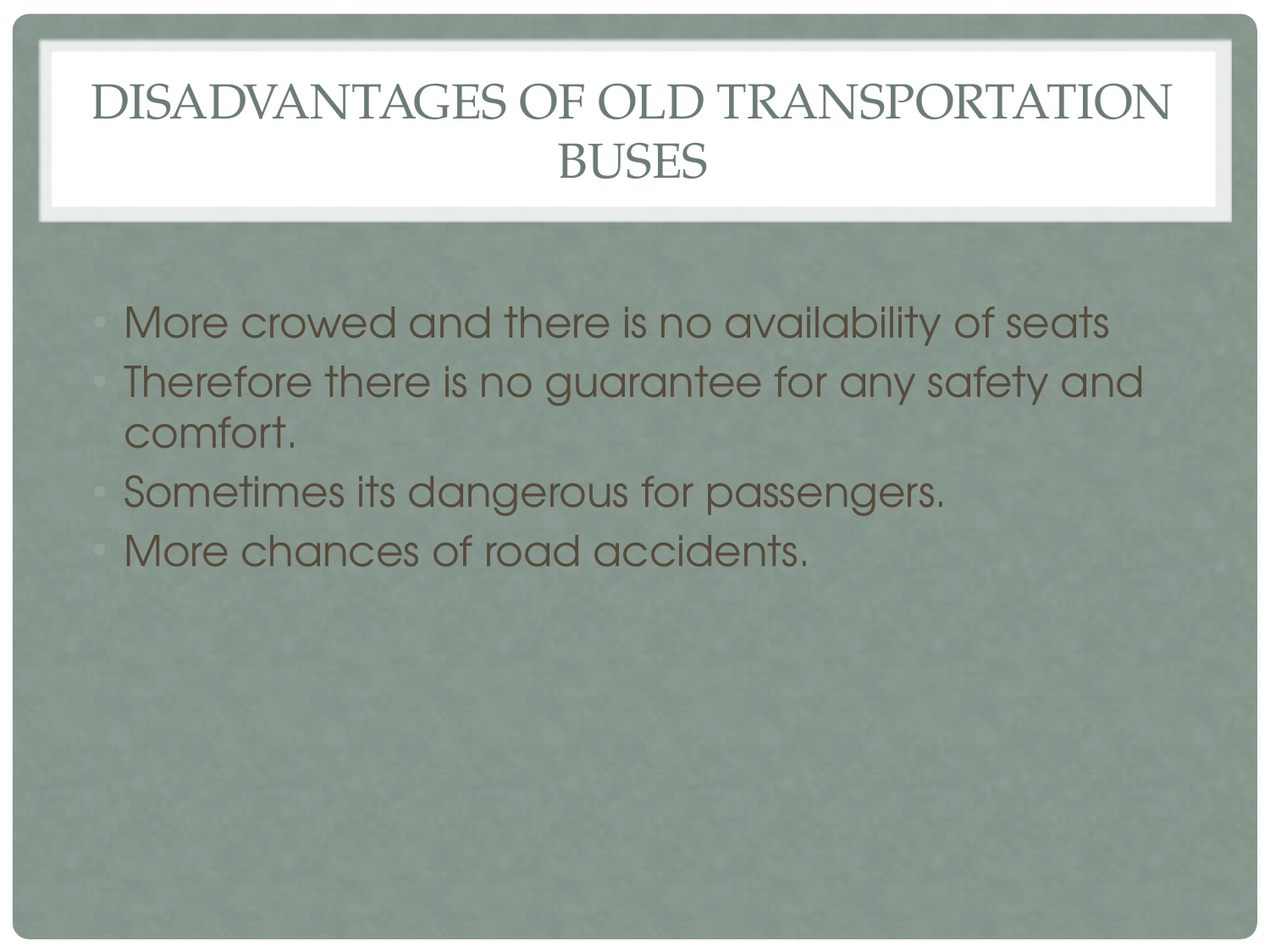

Disadvantages of Old transportation buses

More crowed and there is no availability of seats
Therefore there is no guarantee for any safety and comfort.
Sometimes its dangerous for passengers.
More chances of road accidents.